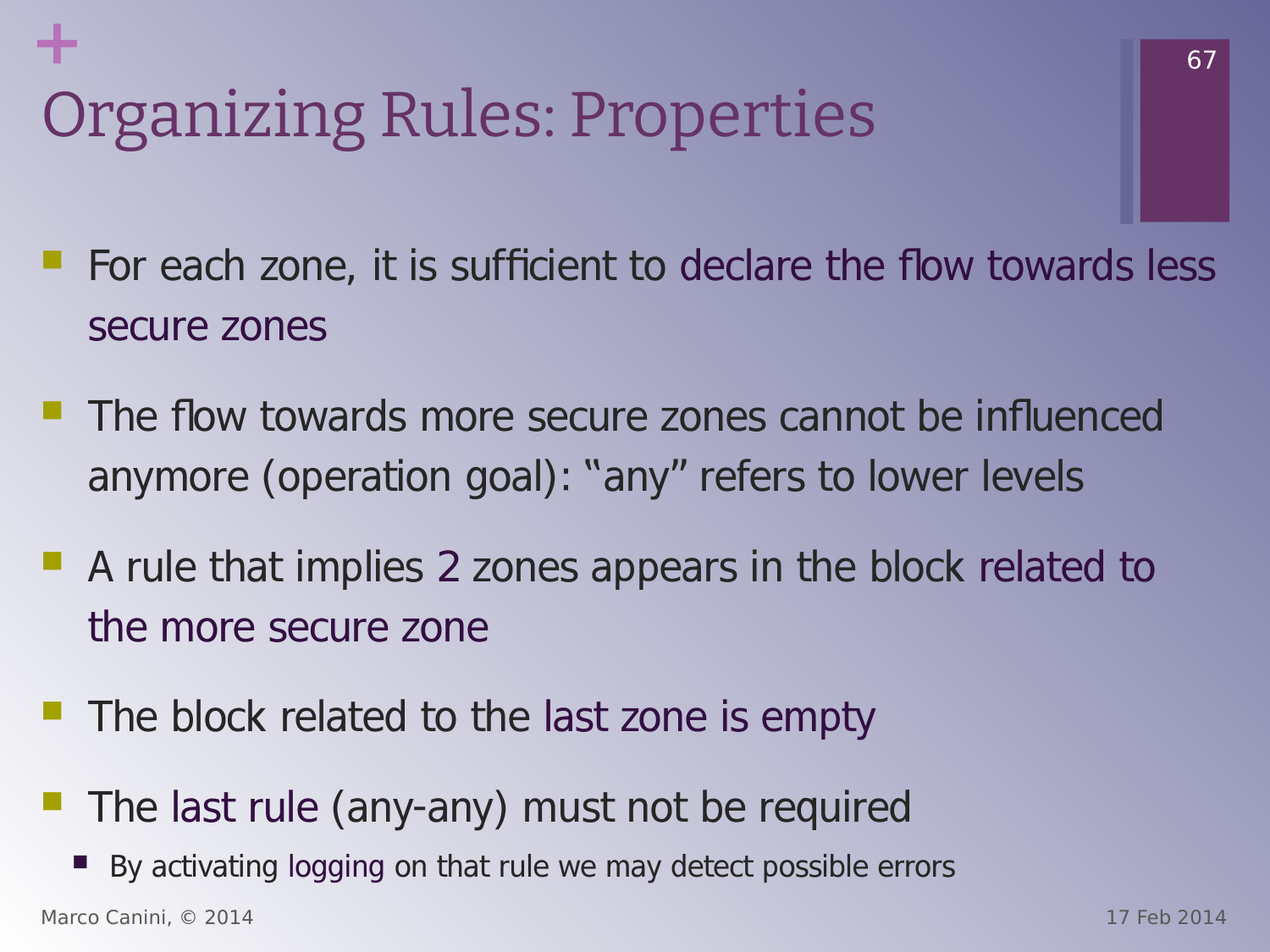

67
# Organizing Rules: Properties
For each zone, it is sufficient to declare the flow towards less secure zones
The flow towards more secure zones cannot be influenced anymore (operation goal): “any” refers to lower levels
A rule that implies 2 zones appears in the block related to the more secure zone
The block related to the last zone is empty
The last rule (any-any) must not be required
By activating logging on that rule we may detect possible errors
Marco Canini, © 2014
17 Feb 2014